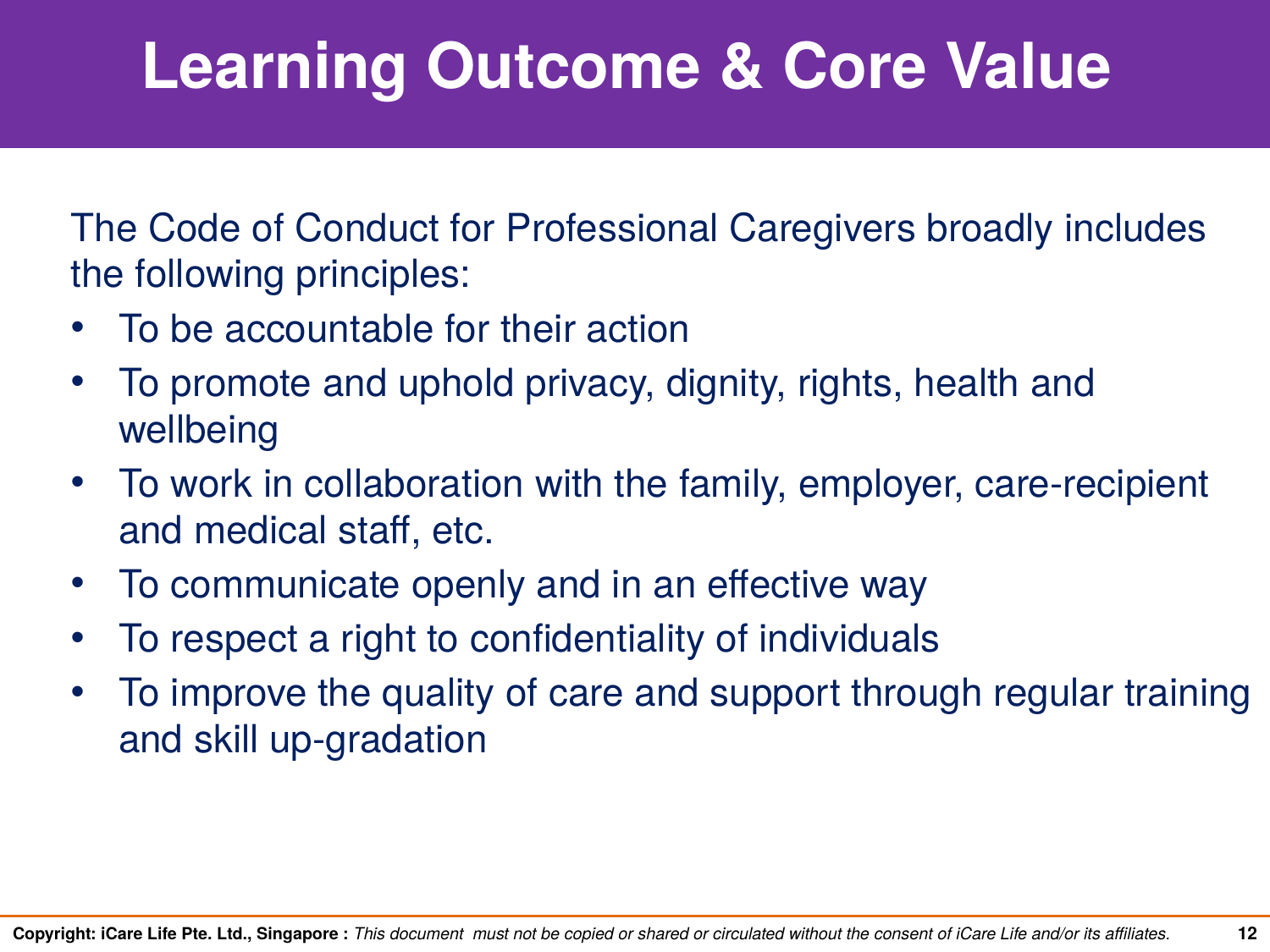

# Learning Outcome & Core Value
The Code of Conduct for Professional Caregivers broadly includes the following principles:
To be accountable for their action
To promote and uphold privacy, dignity, rights, health and wellbeing
To work in collaboration with the family, employer, care-recipient and medical staff, etc.
To communicate openly and in an effective way
To respect a right to confidentiality of individuals
To improve the quality of care and support through regular training and skill up-gradation

12
Copyright: iCare Life Pte. Ltd., Singapore : This document  must not be copied or shared or circulated without the consent of iCare Life and/or its affiliates.